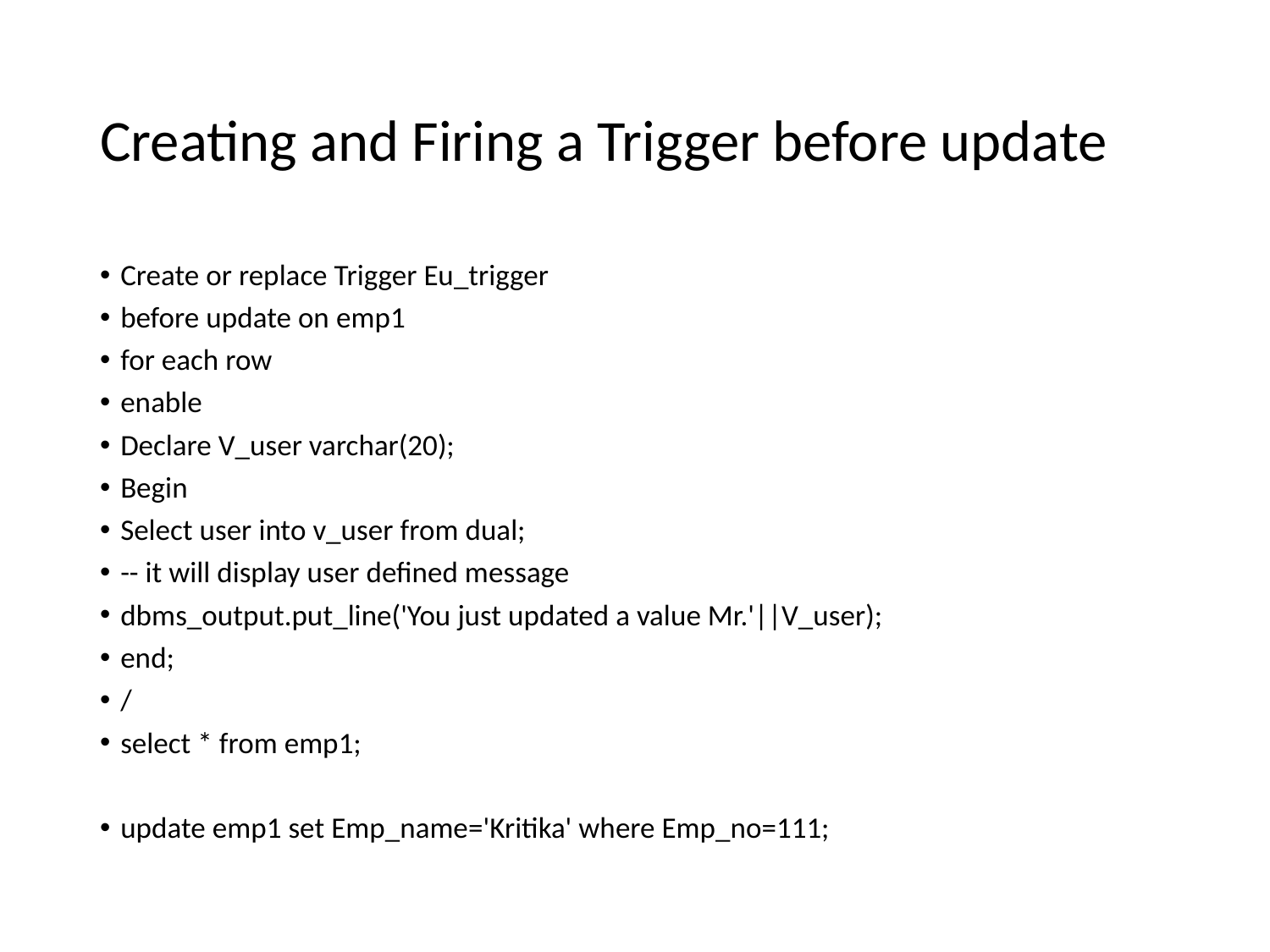

# Creating and Firing a Trigger before update
Create or replace Trigger Eu_trigger
before update on emp1
for each row
enable
Declare V_user varchar(20);
Begin
Select user into v_user from dual;
-- it will display user defined message
dbms_output.put_line('You just updated a value Mr.'||V_user);
end;
/
select * from emp1;

update emp1 set Emp_name='Kritika' where Emp_no=111;